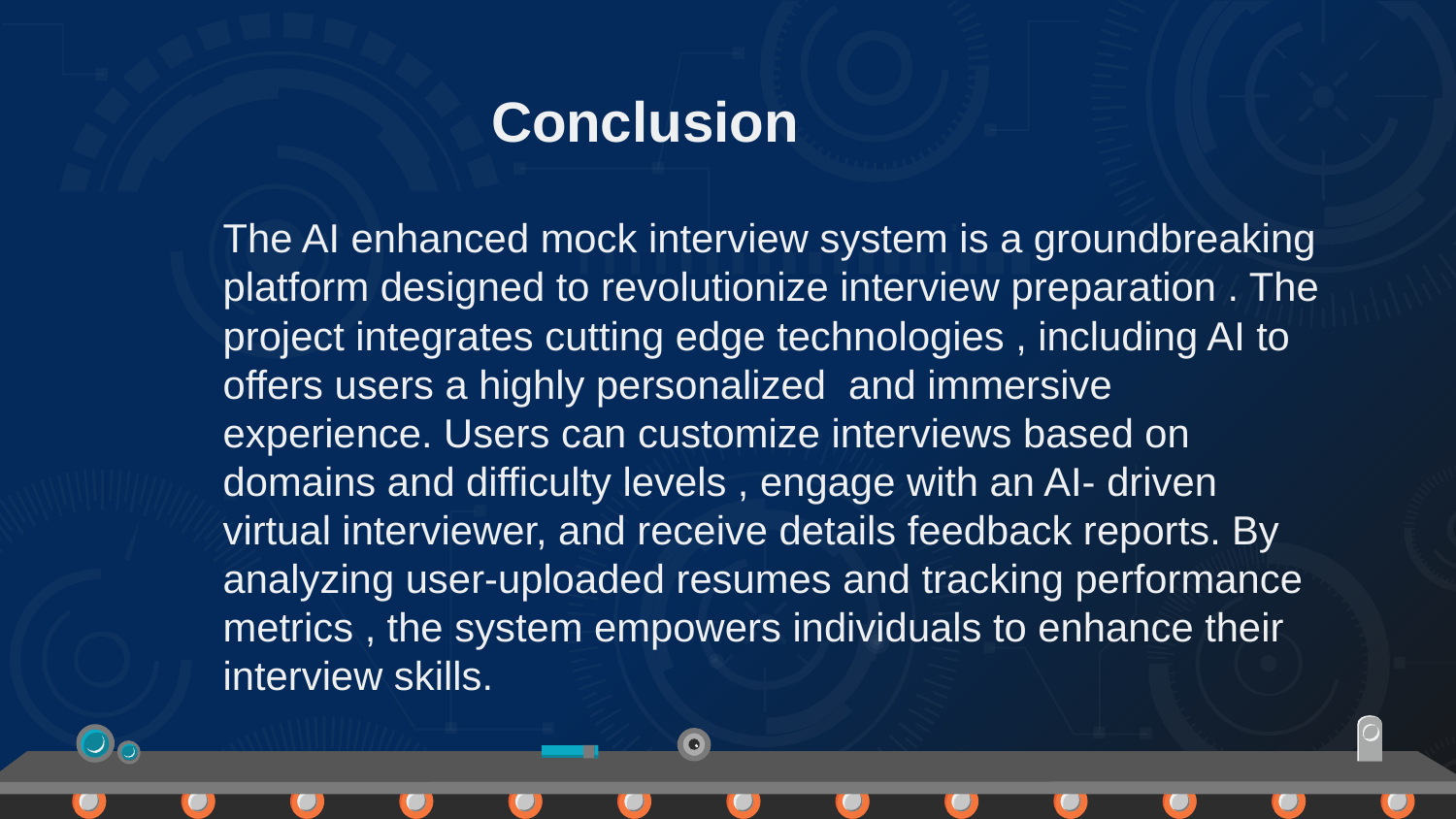

# Conclusion
The AI enhanced mock interview system is a groundbreaking platform designed to revolutionize interview preparation . The project integrates cutting edge technologies , including AI to offers users a highly personalized  and immersive experience. Users can customize interviews based on domains and difficulty levels , engage with an AI- driven virtual interviewer, and receive details feedback reports. By analyzing user-uploaded resumes and tracking performance metrics , the system empowers individuals to enhance their interview skills.